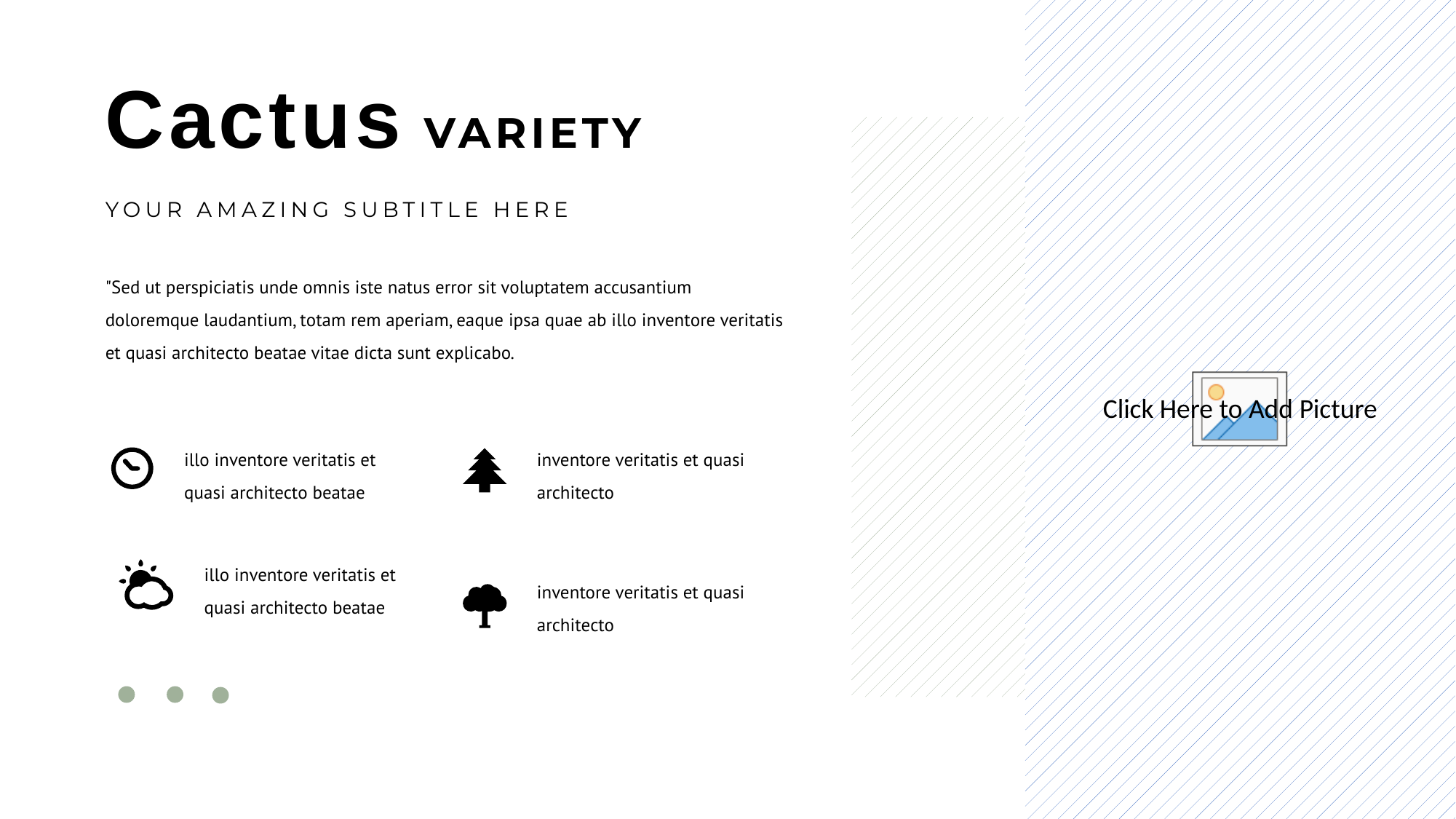

Cactus VARIETY

YOUR AMAZING SUBTITLE HERE
"Sed ut perspiciatis unde omnis iste natus error sit voluptatem accusantium doloremque laudantium, totam rem aperiam, eaque ipsa quae ab illo inventore veritatis et quasi architecto beatae vitae dicta sunt explicabo.
illo inventore veritatis et quasi architecto beatae
inventore veritatis et quasi architecto

illo inventore veritatis et quasi architecto beatae

inventore veritatis et quasi architecto